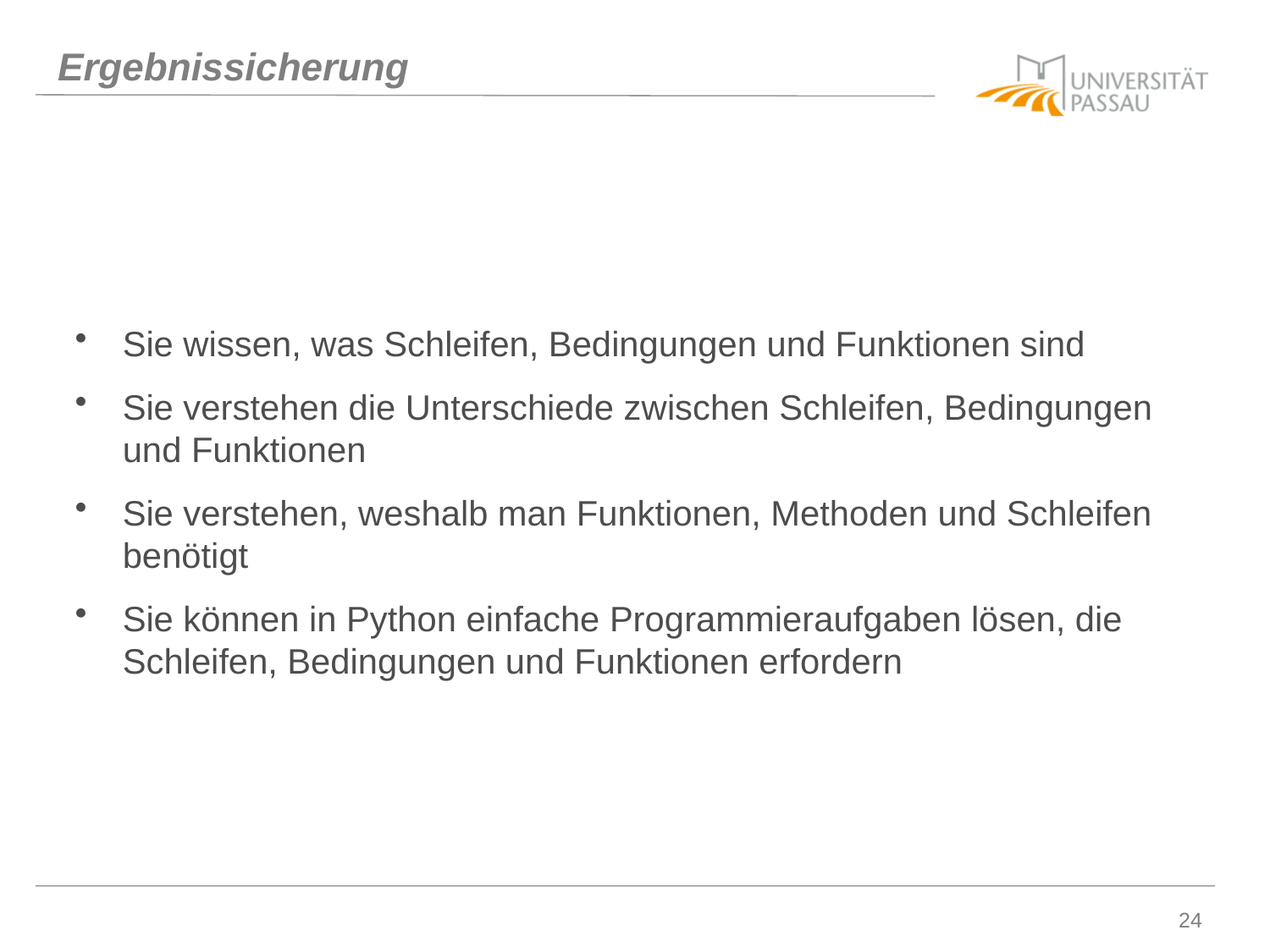

# Ergebnissicherung
Sie wissen, was Schleifen, Bedingungen und Funktionen sind
Sie verstehen die Unterschiede zwischen Schleifen, Bedingungen und Funktionen
Sie verstehen, weshalb man Funktionen, Methoden und Schleifen benötigt
Sie können in Python einfache Programmieraufgaben lösen, die Schleifen, Bedingungen und Funktionen erfordern

24